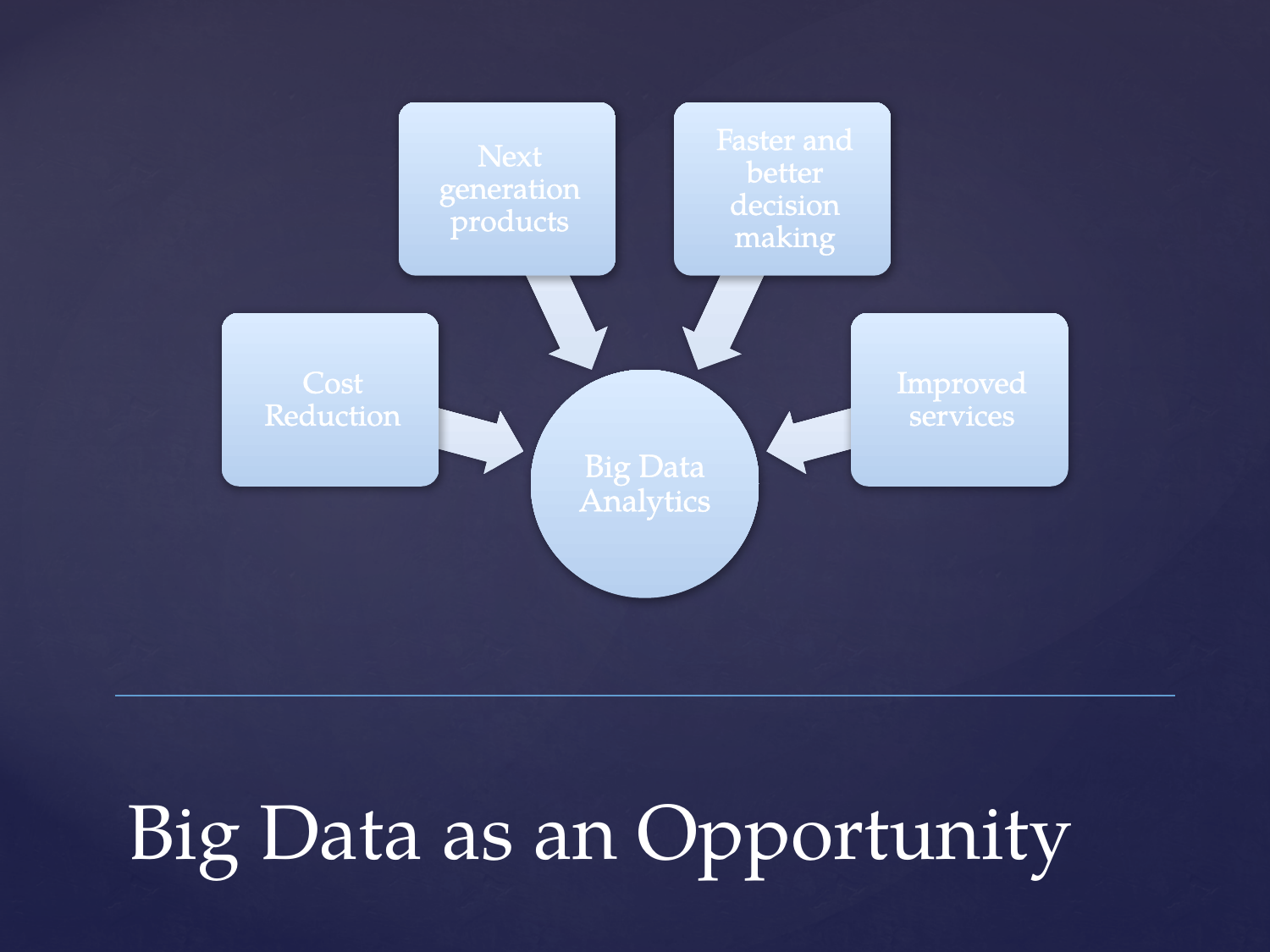

Big Data Analytics
Cost Reduction
Next generation products
Faster and better decision making
Improved services
# Big Data as an Opportunity